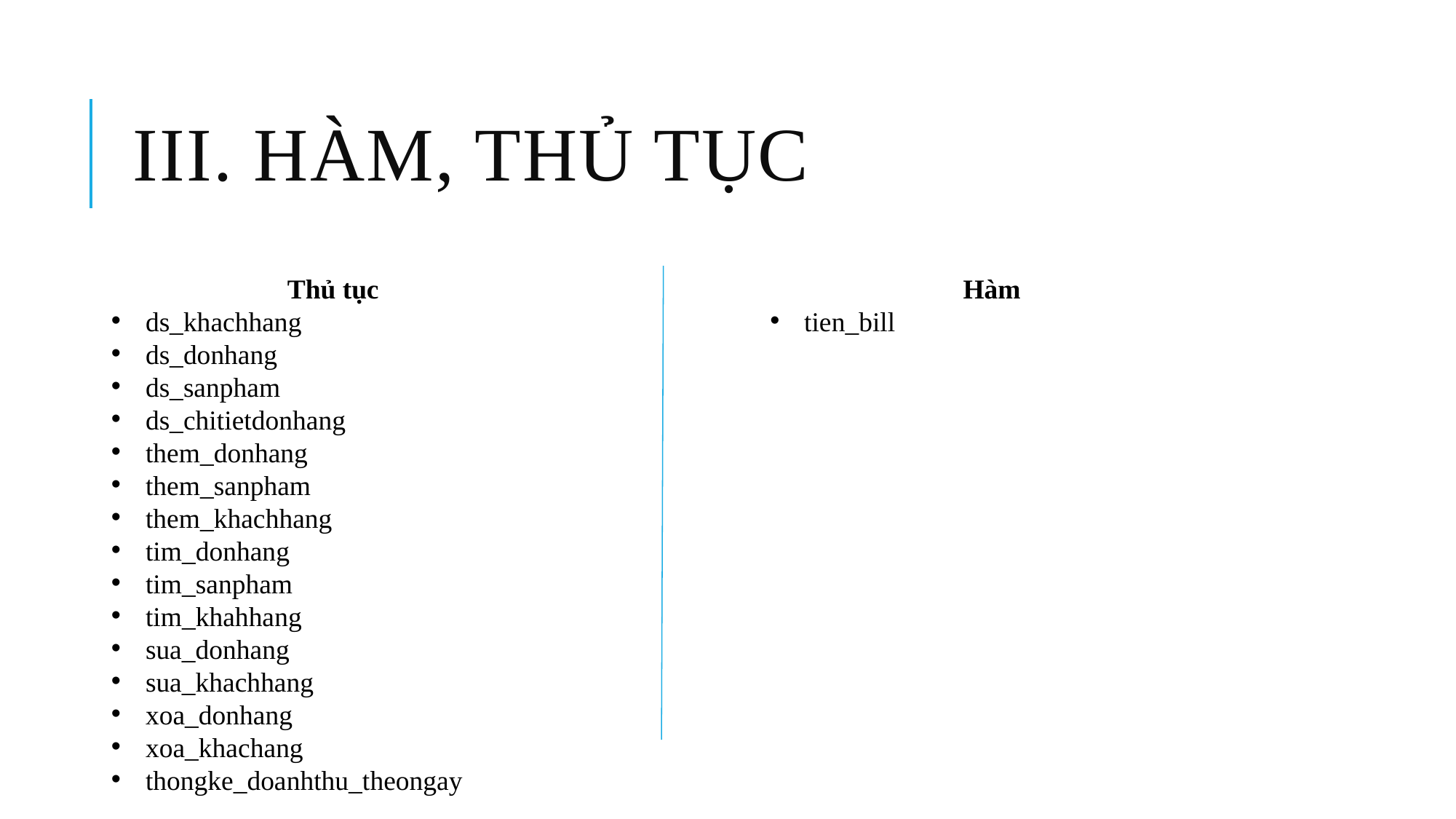

# III. Hàm, thủ tục
Thủ tục
ds_khachhang
ds_donhang
ds_sanpham
ds_chitietdonhang
them_donhang
them_sanpham
them_khachhang
tim_donhang
tim_sanpham
tim_khahhang
sua_donhang
sua_khachhang
xoa_donhang
xoa_khachang
thongke_doanhthu_theongay
Hàm
tien_bill